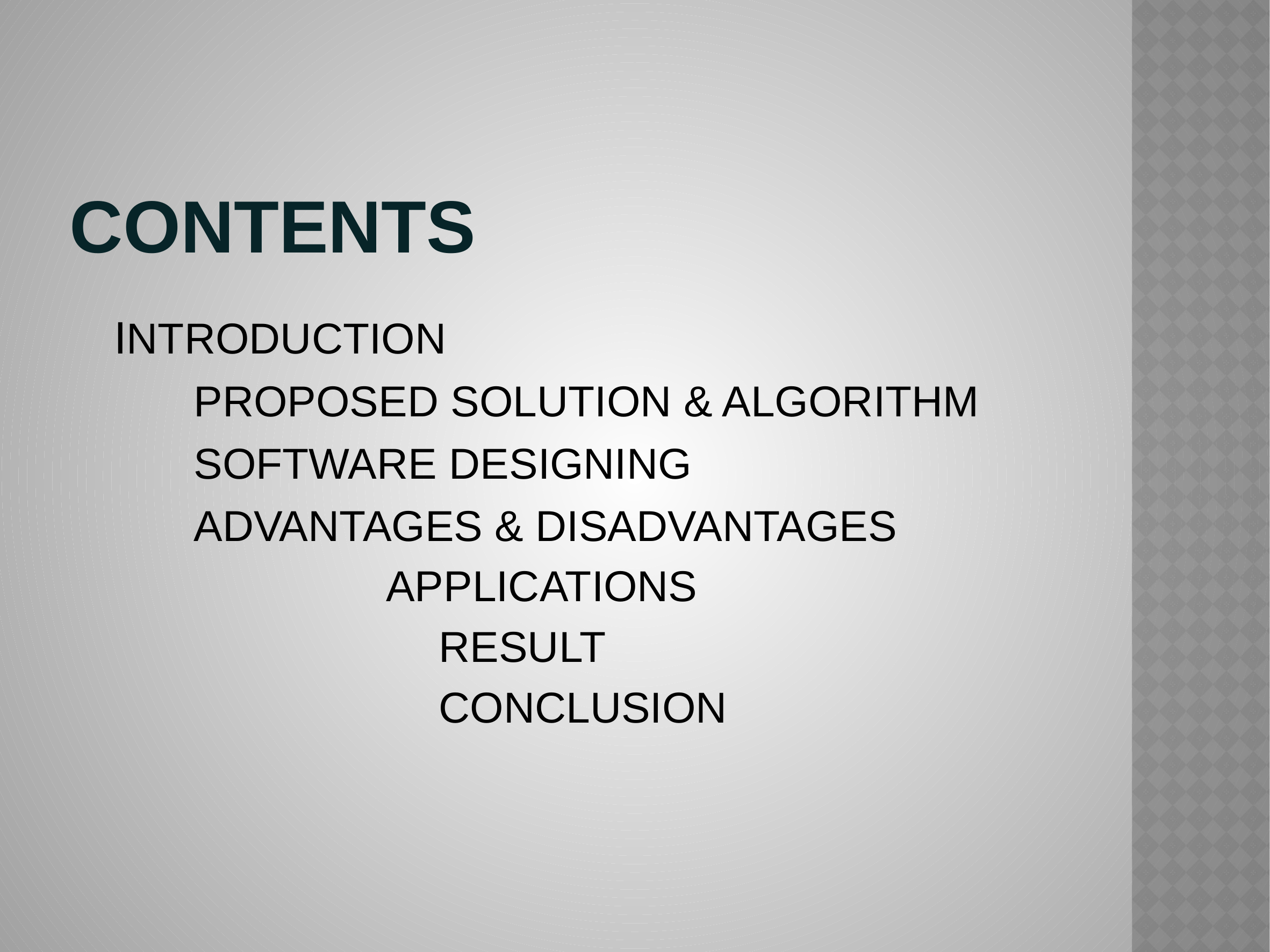

# contents
   INTRODUCTION
		PROPOSED SOLUTION & ALGORITHM
			SOFTWARE DESIGNING
				ADVANTAGES & DISADVANTAGES
      	APPLICATIONS
     		RESULT
			 	CONCLUSION